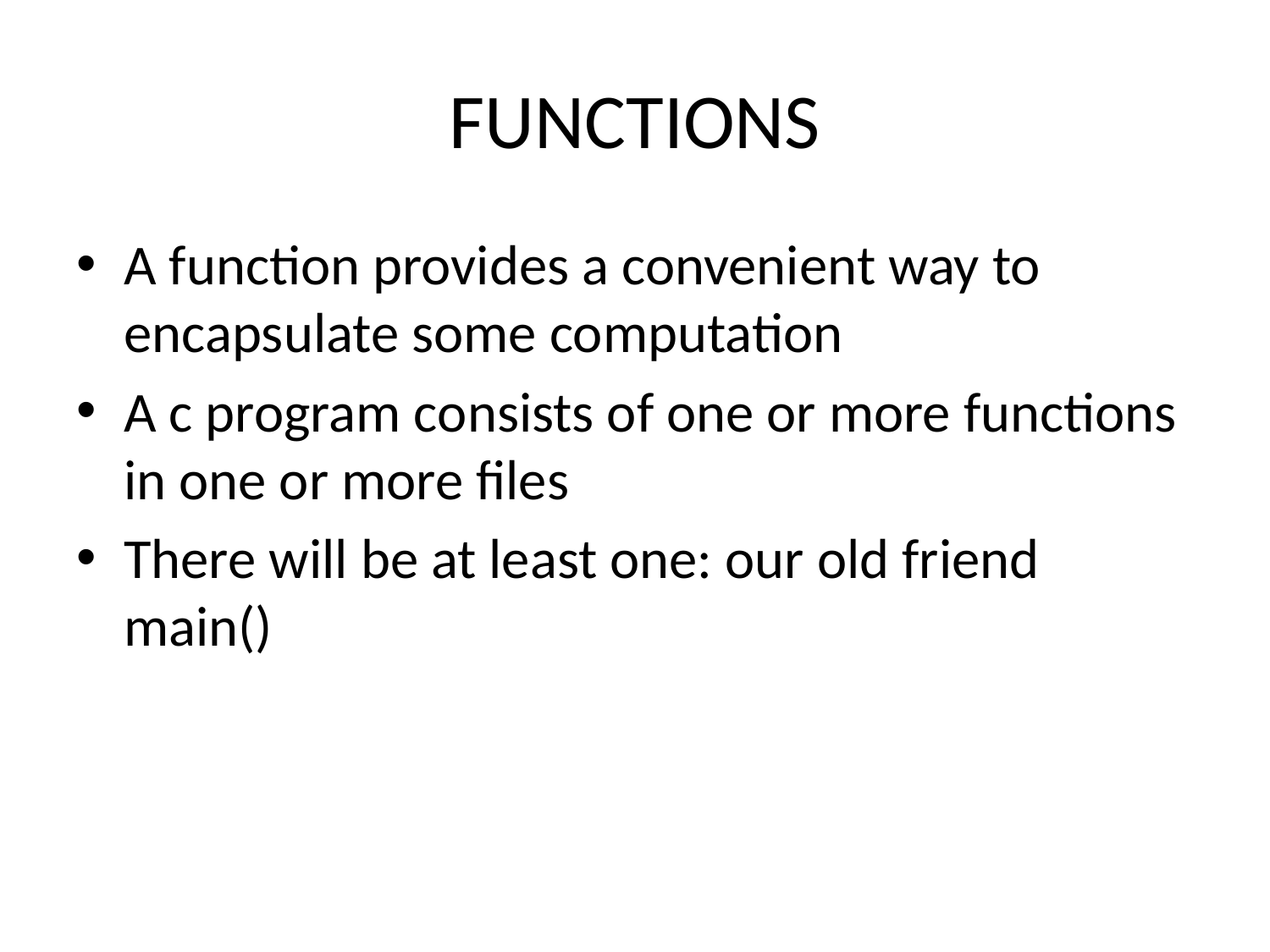

# FUNCTIONS
A function provides a convenient way to encapsulate some computation
A c program consists of one or more functions in one or more files
There will be at least one: our old friend main()